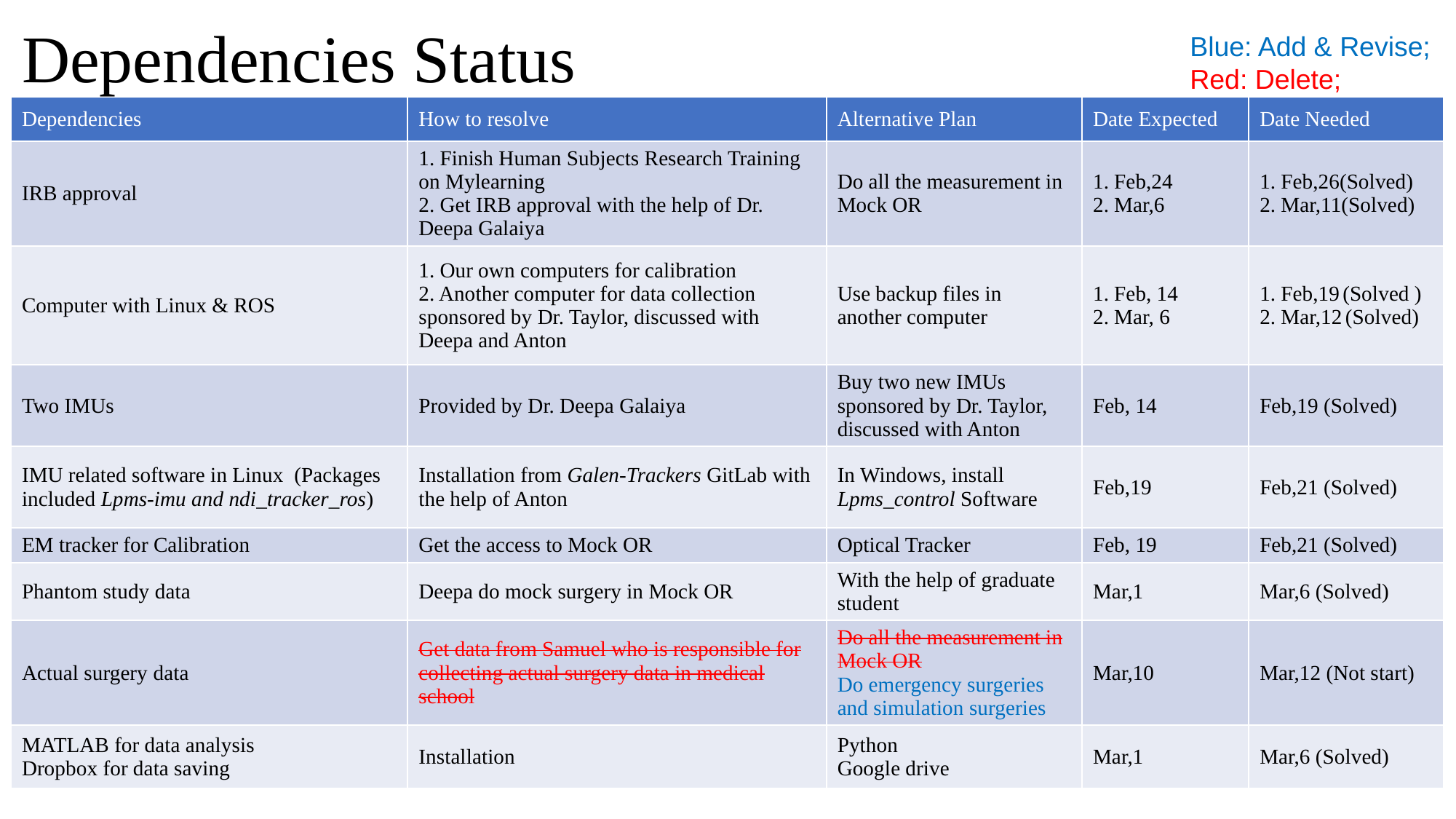

Dependencies Status
Blue: Add & Revise;
Red: Delete;
| Dependencies | How to resolve | Alternative Plan | Date Expected | Date Needed |
| --- | --- | --- | --- | --- |
| IRB approval | 1. Finish Human Subjects Research Training on Mylearning 2. Get IRB approval with the help of Dr. Deepa Galaiya | Do all the measurement in Mock OR | 1. Feb,24 2. Mar,6 | 1. Feb,26(Solved) 2. Mar,11(Solved) |
| Computer with Linux & ROS | 1. Our own computers for calibration 2. Another computer for data collection sponsored by Dr. Taylor, discussed with Deepa and Anton | Use backup files in another computer | 1. Feb, 14 2. Mar, 6 | 1. Feb,19 (Solved ) 2. Mar,12 (Solved) |
| Two IMUs | Provided by Dr. Deepa Galaiya | Buy two new IMUs sponsored by Dr. Taylor, discussed with Anton | Feb, 14 | Feb,19 (Solved) |
| IMU related software in Linux (Packages included Lpms-imu and ndi\_tracker\_ros) | Installation from Galen-Trackers GitLab with the help of Anton | In Windows, install Lpms\_control Software | Feb,19 | Feb,21 (Solved) |
| EM tracker for Calibration | Get the access to Mock OR | Optical Tracker | Feb, 19 | Feb,21 (Solved) |
| Phantom study data | Deepa do mock surgery in Mock OR | With the help of graduate student | Mar,1 | Mar,6 (Solved) |
| Actual surgery data | Get data from Samuel who is responsible for collecting actual surgery data in medical school | Do all the measurement in Mock OR Do emergency surgeries and simulation surgeries | Mar,10 | Mar,12 (Not start) |
| MATLAB for data analysis Dropbox for data saving | Installation | Python Google drive | Mar,1 | Mar,6 (Solved) |